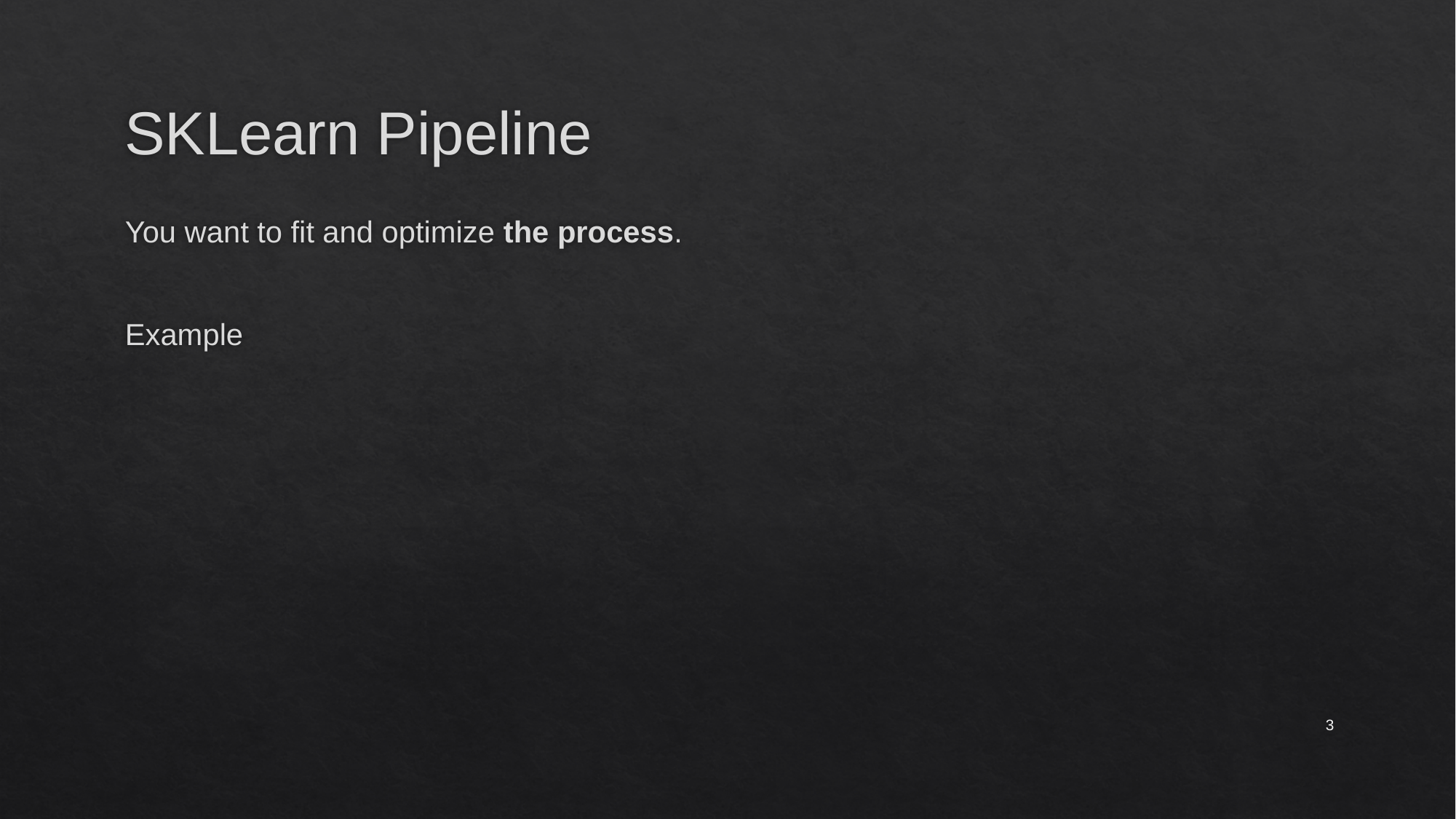

# SKLearn Pipeline
You want to fit and optimize the process.

Example
3